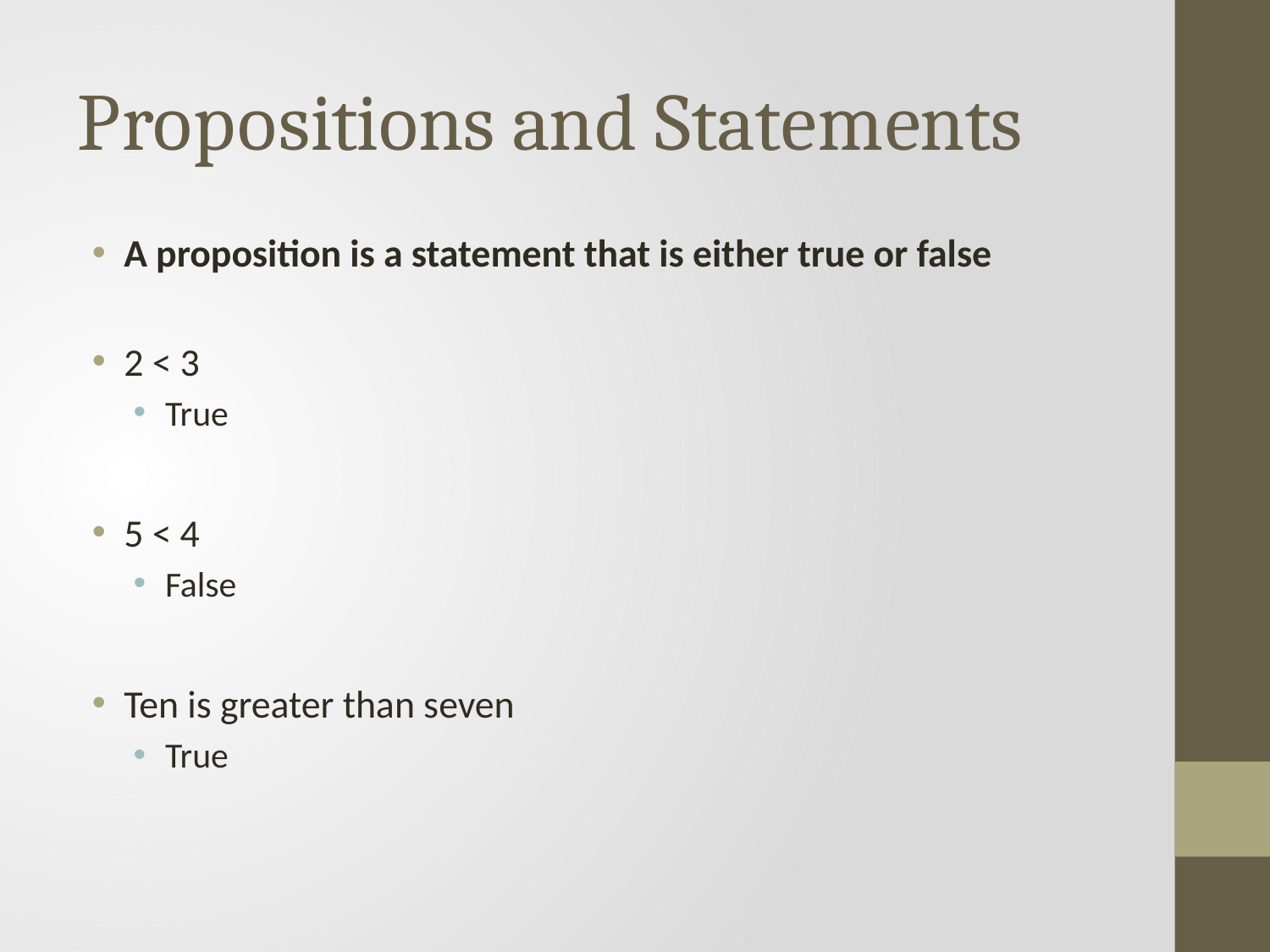

# Propositions and Statements
A proposition is a statement that is either true or false

2 < 3
True

5 < 4
False

Ten is greater than seven
True